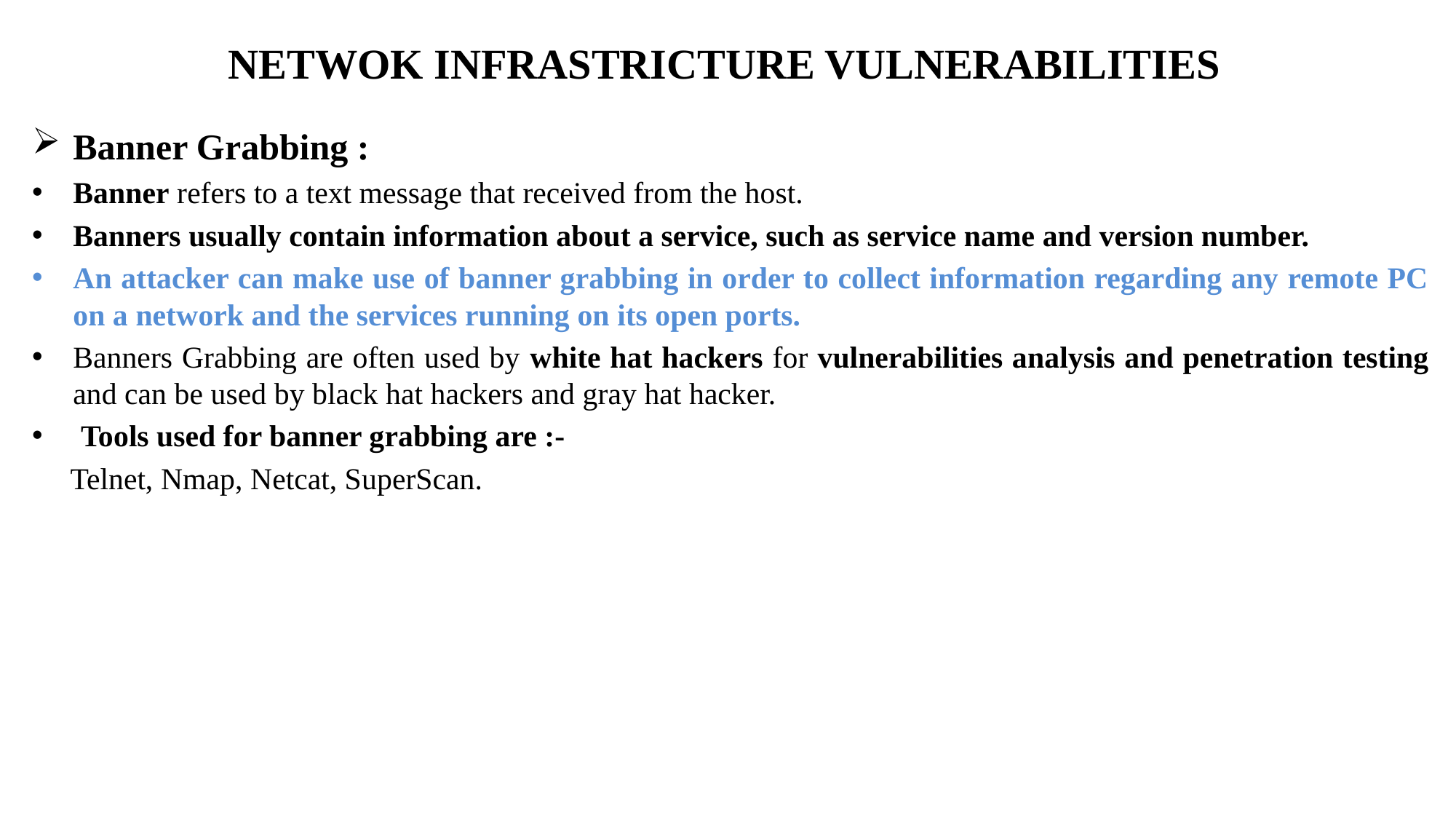

# NETWOK INFRASTRICTURE VULNERABILITIES
Banner Grabbing :
Banner refers to a text message that received from the host.
Banners usually contain information about a service, such as service name and version number.
An attacker can make use of banner grabbing in order to collect information regarding any remote PC on a network and the services running on its open ports.
Banners Grabbing are often used by white hat hackers for vulnerabilities analysis and penetration testing and can be used by black hat hackers and gray hat hacker.
 Tools used for banner grabbing are :-
     Telnet, Nmap, Netcat, SuperScan.